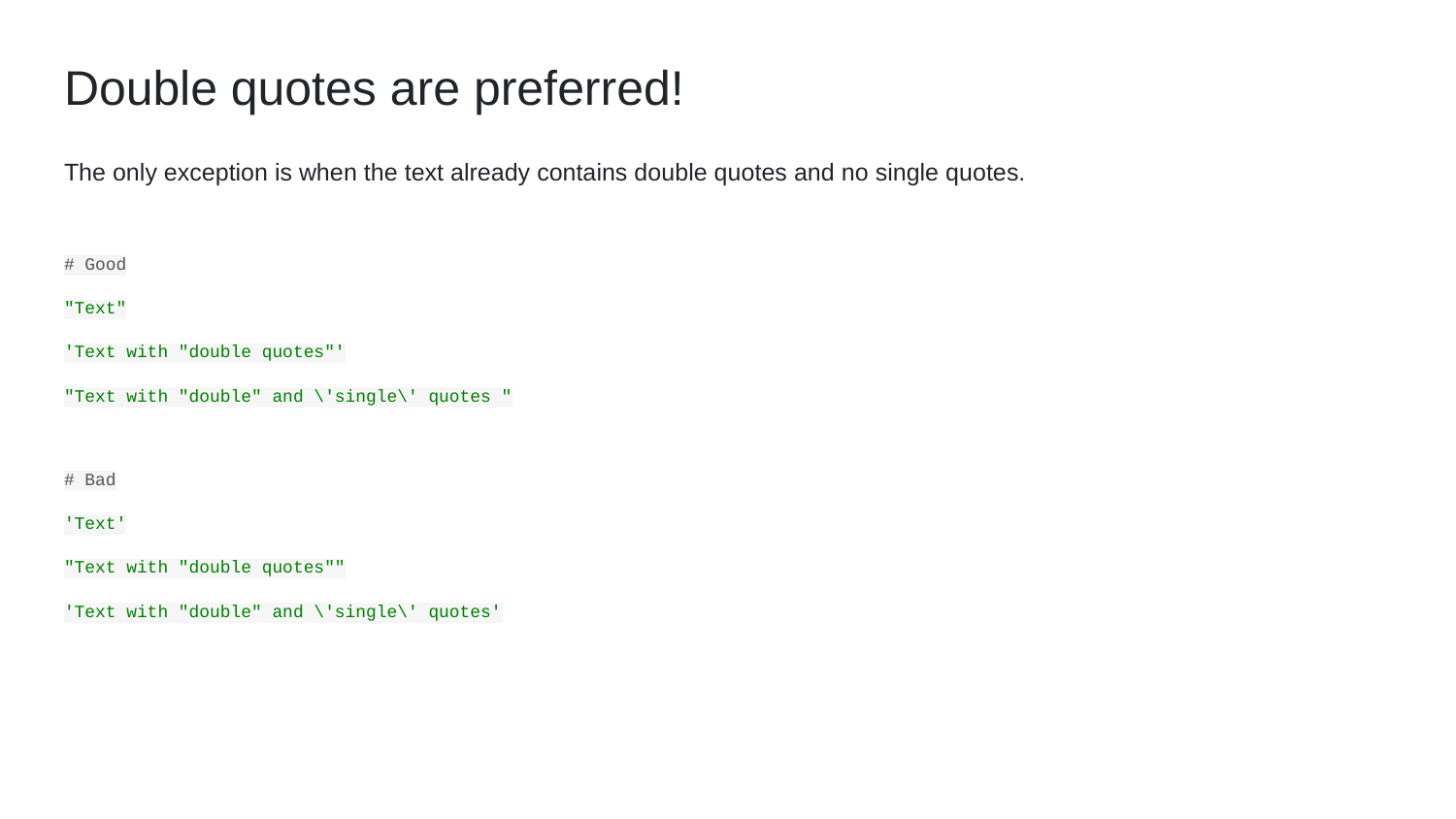

Double quotes are preferred!

The only exception is when the text already contains double quotes and no single quotes.

# Good
"Text"
'Text with "double quotes"'
"Text with "double" and \'single\' quotes "

# Bad
'Text'
"Text with "double quotes""
'Text with "double" and \'single\' quotes'